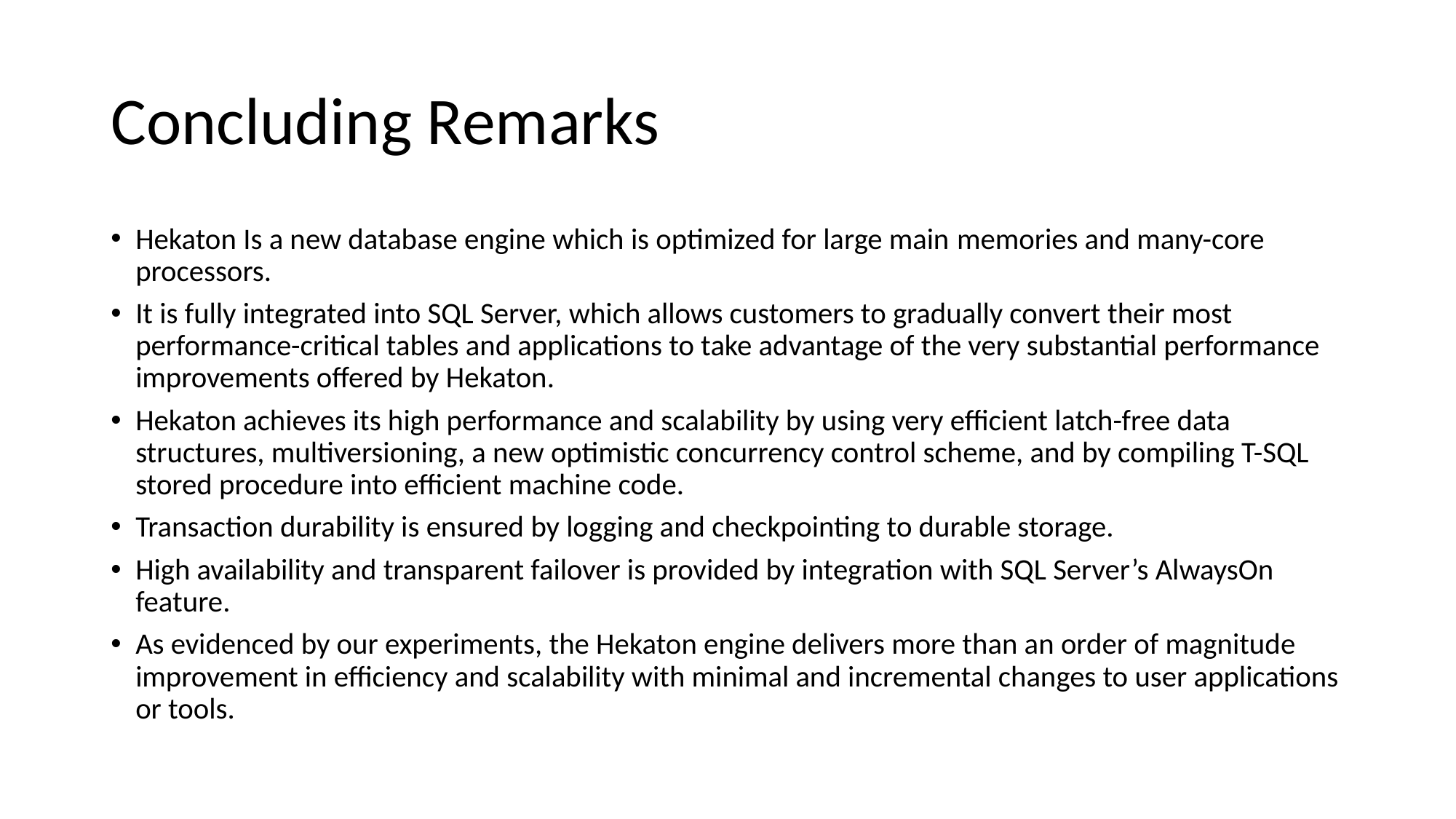

# Concluding Remarks
Hekaton Is a new database engine which is optimized for large main memories and many-core processors.
It is fully integrated into SQL Server, which allows customers to gradually convert their most performance-critical tables and applications to take advantage of the very substantial performance improvements offered by Hekaton.
Hekaton achieves its high performance and scalability by using very efficient latch-free data structures, multiversioning, a new optimistic concurrency control scheme, and by compiling T-SQL stored procedure into efficient machine code.
Transaction durability is ensured by logging and checkpointing to durable storage.
High availability and transparent failover is provided by integration with SQL Server’s AlwaysOn feature.
As evidenced by our experiments, the Hekaton engine delivers more than an order of magnitude improvement in efficiency and scalability with minimal and incremental changes to user applications or tools.